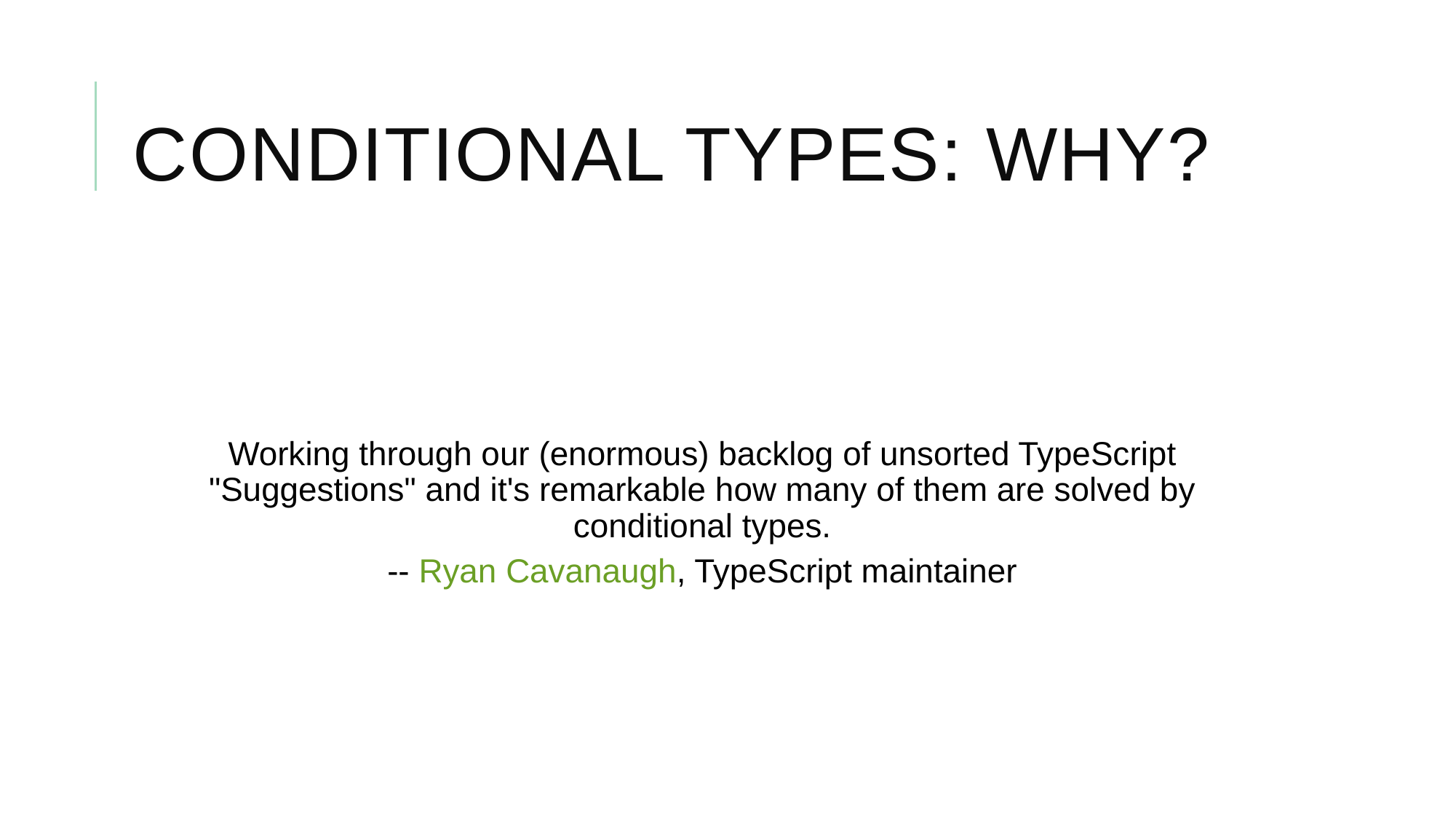

# Conditional Types: Why?
Working through our (enormous) backlog of unsorted TypeScript "Suggestions" and it's remarkable how many of them are solved by conditional types.
-- Ryan Cavanaugh, TypeScript maintainer